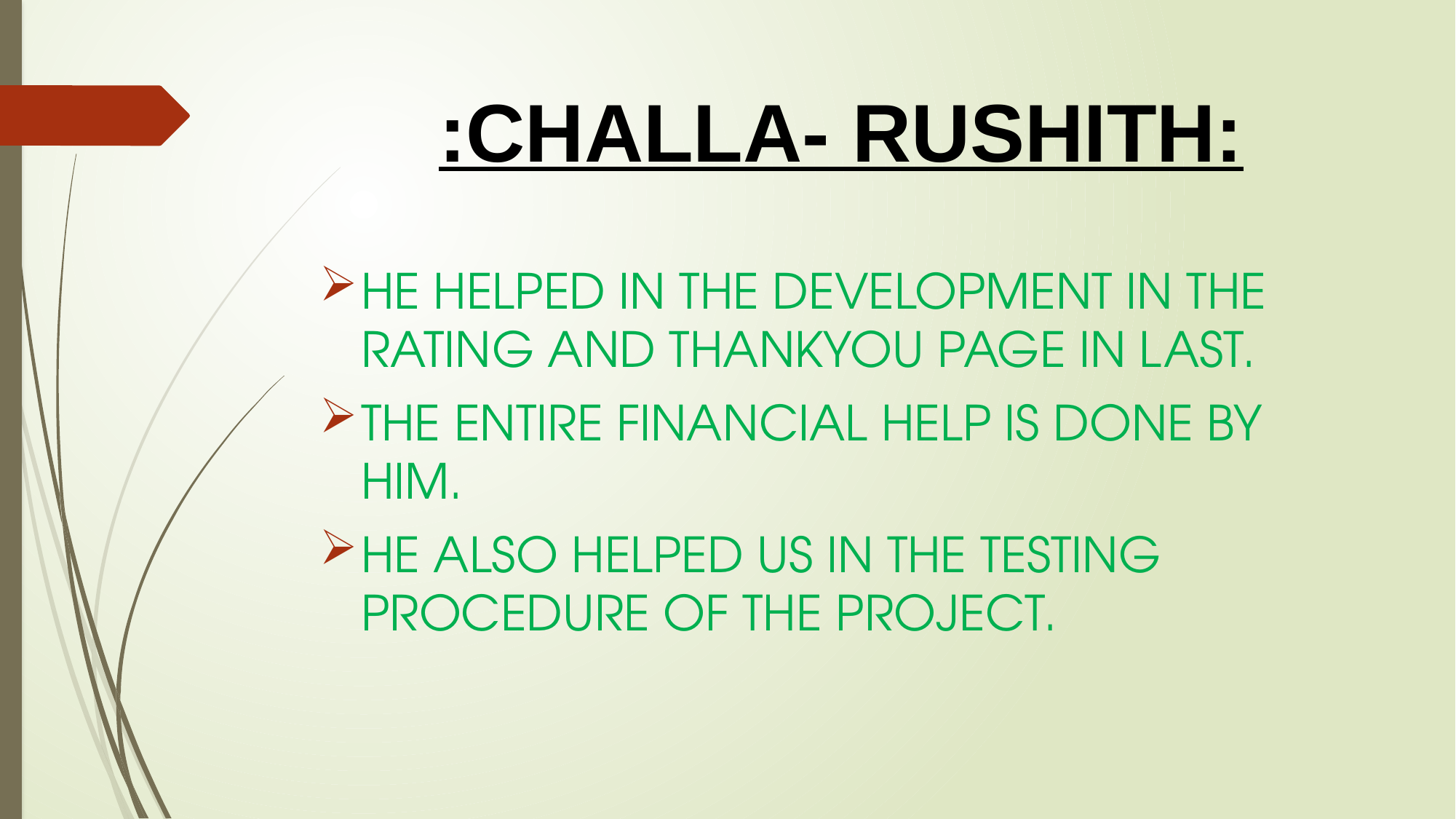

# :CHALLA- RUSHITH:
HE HELPED IN THE DEVELOPMENT IN THE RATING AND THANKYOU PAGE IN LAST.
THE ENTIRE FINANCIAL HELP IS DONE BY HIM.
HE ALSO HELPED US IN THE TESTING PROCEDURE OF THE PROJECT.